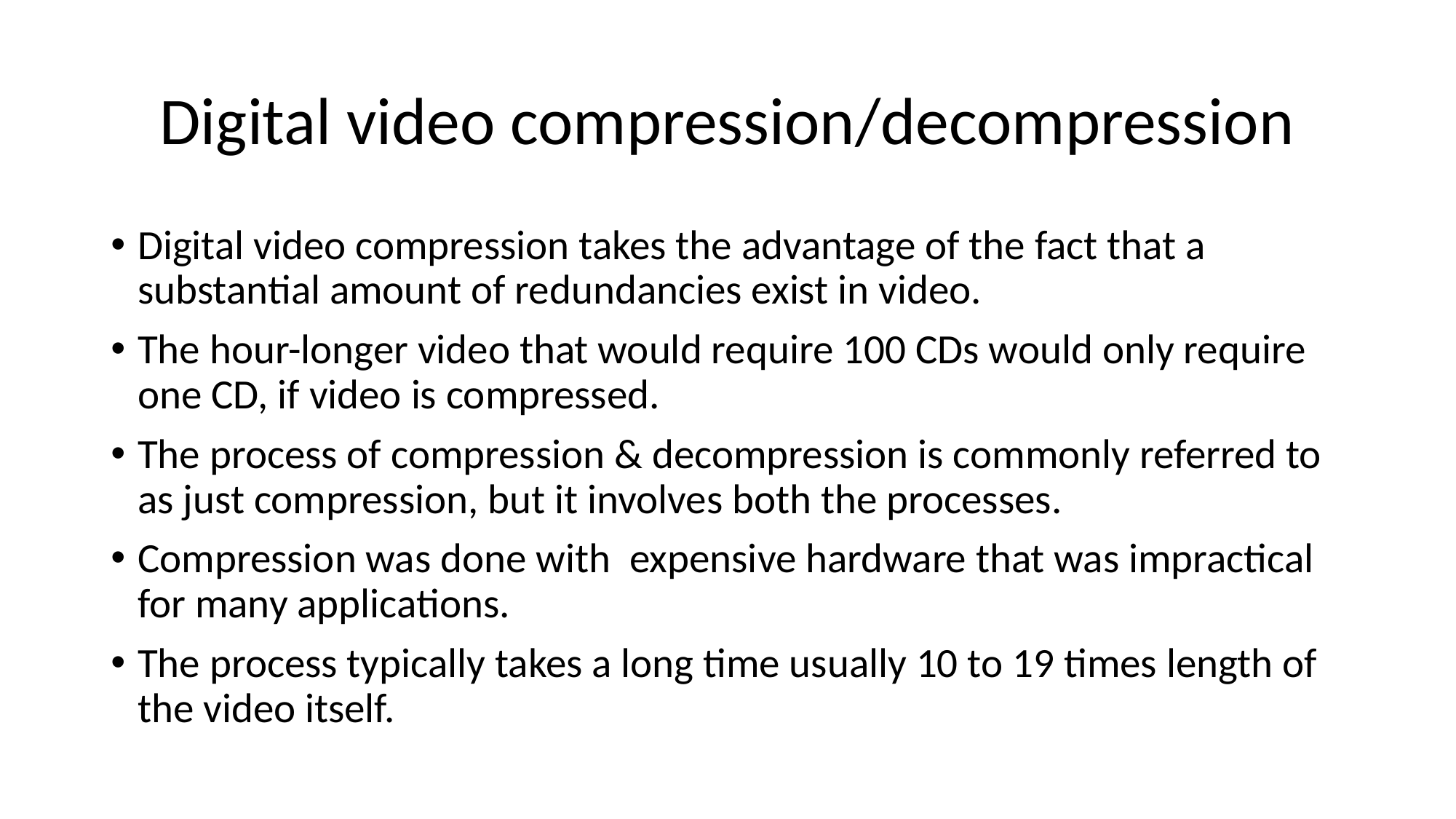

# Digital video compression/decompression
Digital video compression takes the advantage of the fact that a substantial amount of redundancies exist in video.
The hour-longer video that would require 100 CDs would only require one CD, if video is compressed.
The process of compression & decompression is commonly referred to as just compression, but it involves both the processes.
Compression was done with  expensive hardware that was impractical for many applications.
The process typically takes a long time usually 10 to 19 times length of the video itself.